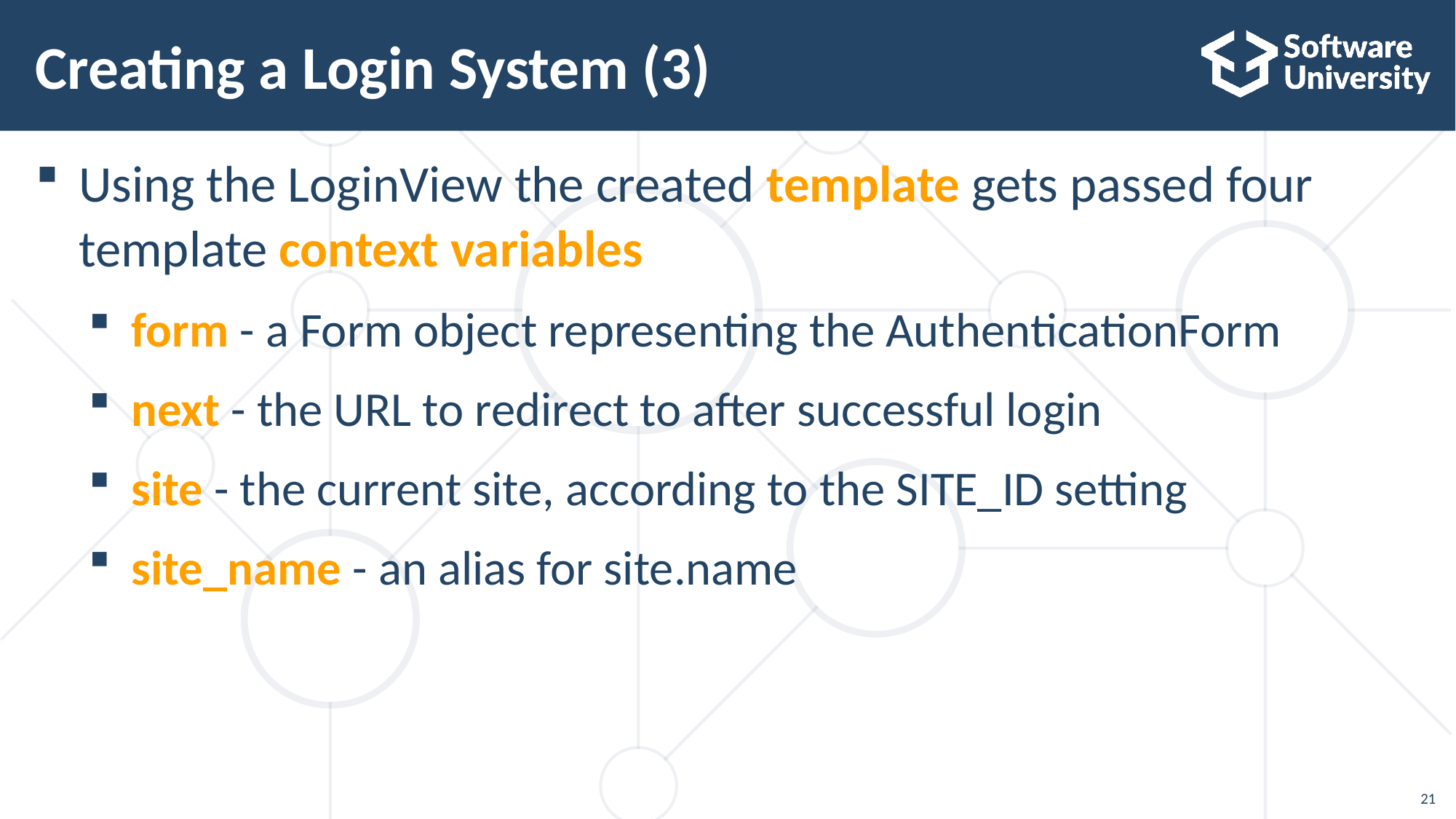

# Creating a Login System (3)
Using the LoginView the created template gets passed four template context variables
form - a Form object representing the AuthenticationForm
next - the URL to redirect to after successful login
site - the current site, according to the SITE_ID setting
site_name - an alias for site.name
21